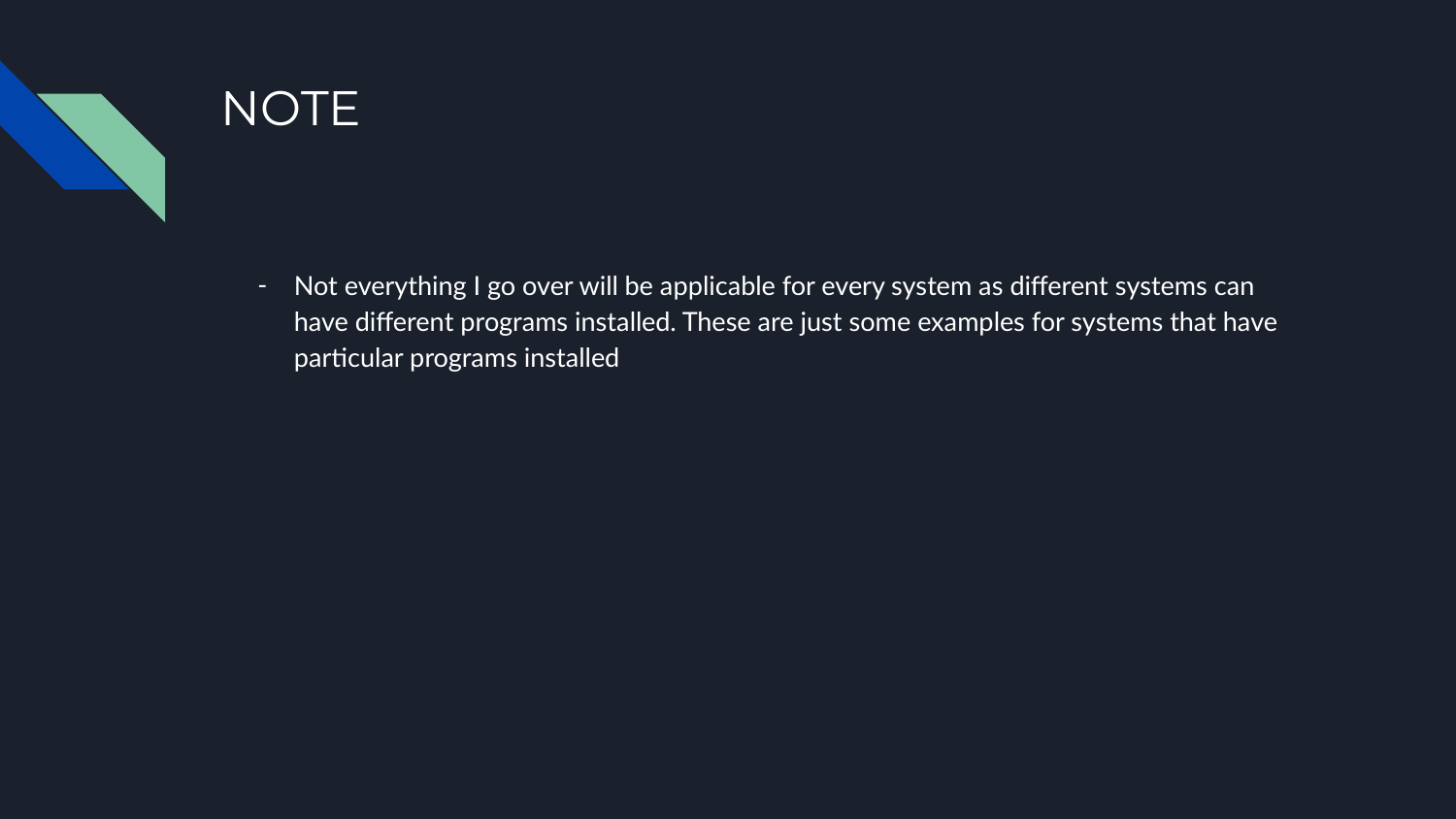

# NOTE
Not everything I go over will be applicable for every system as different systems can have different programs installed. These are just some examples for systems that have particular programs installed